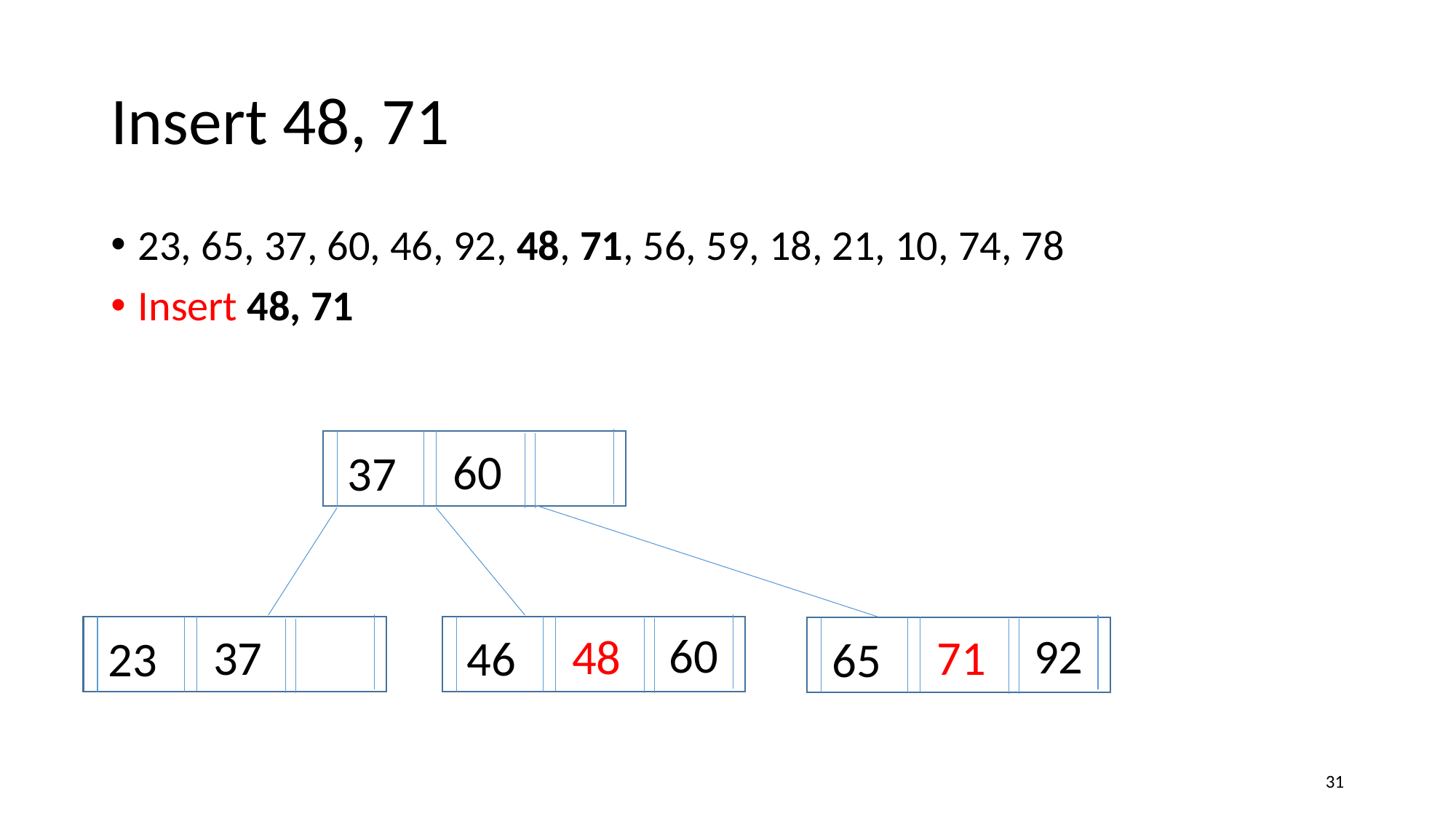

# Insert 48, 71
23, 65, 37, 60, 46, 92, 48, 71, 56, 59, 18, 21, 10, 74, 78
Insert 48, 71

60
37

60
48
46

37
23

92
71
65
31